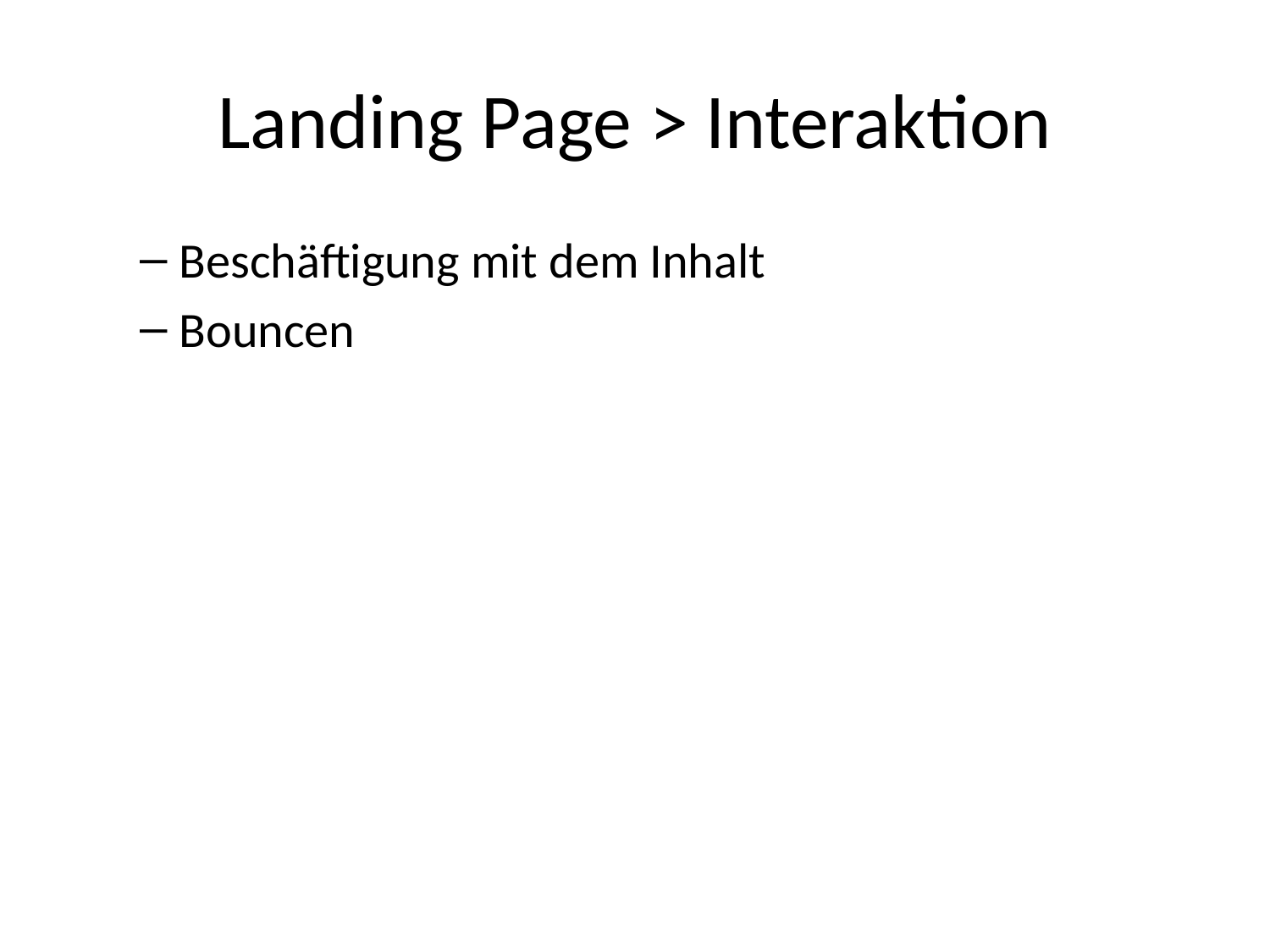

# Landing Page > Interaktion
Beschäftigung mit dem Inhalt
Bouncen